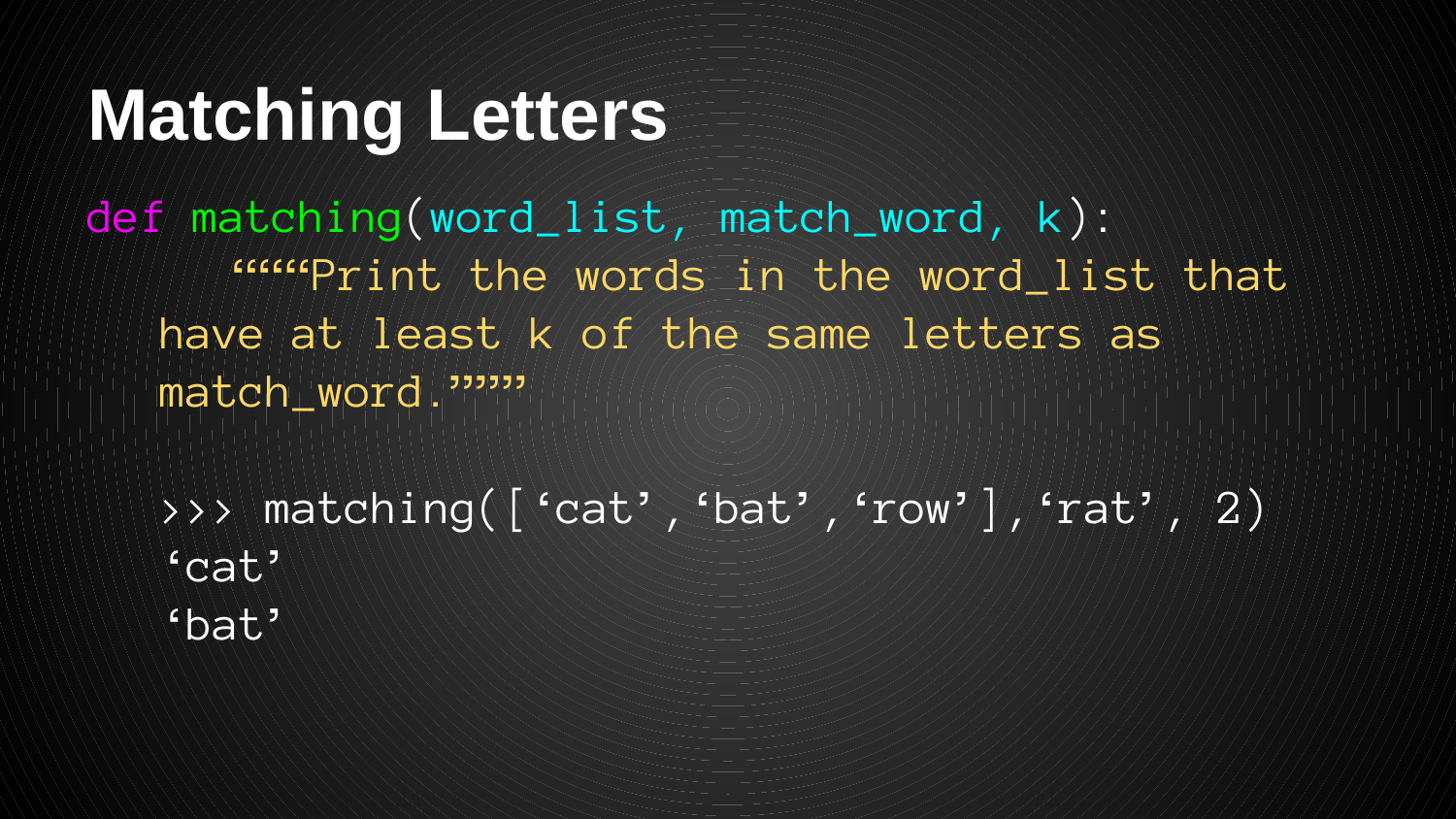

# Matching Letters
def matching(word_list, match_word, k):
	“““Print the words in the word_list that
have at least k of the same letters as match_word.”””

>>> matching([‘cat’,‘bat’,‘row’],‘rat’, 2)
‘cat’
‘bat’